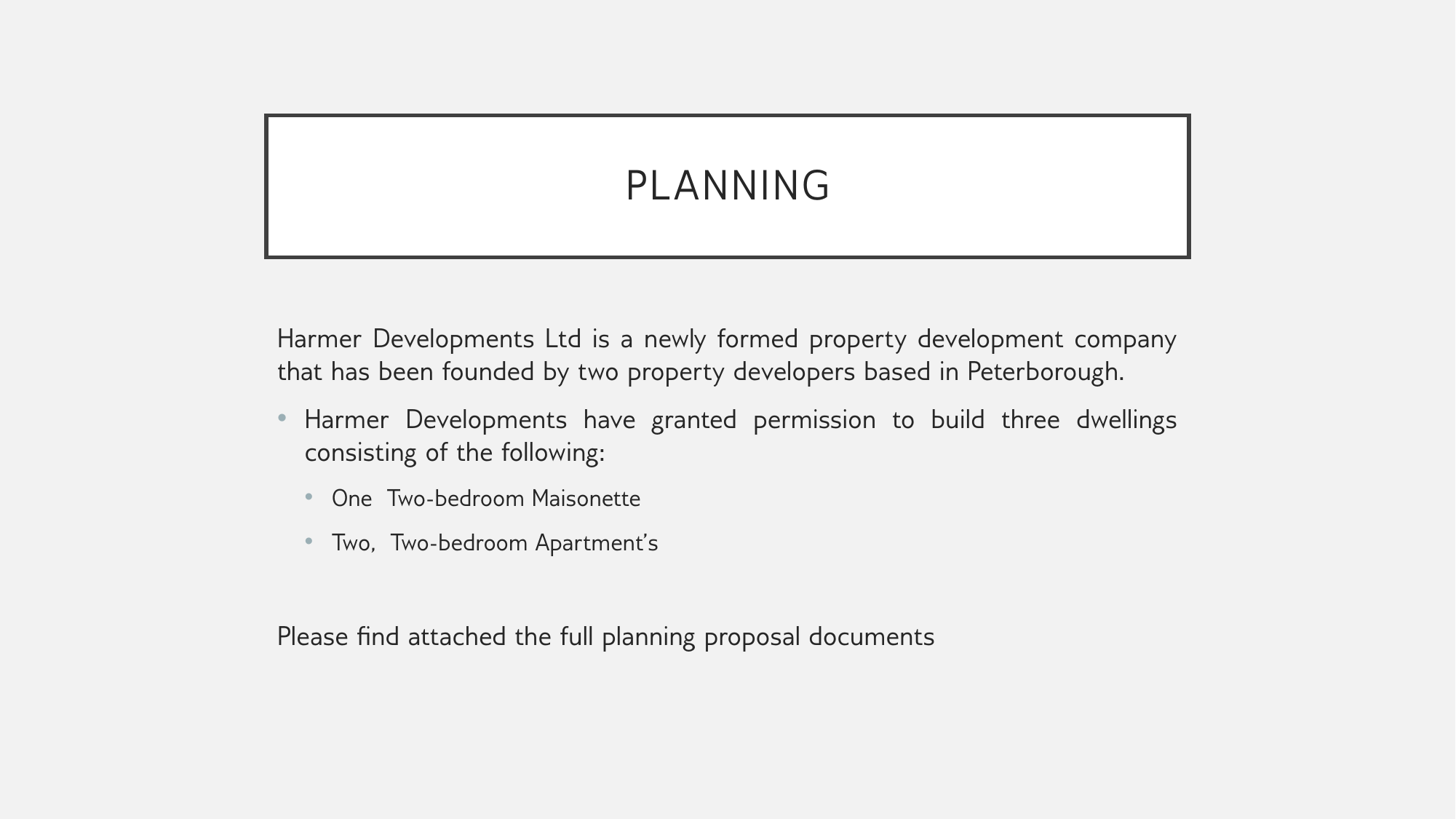

# planning
Harmer Developments Ltd is a newly formed property development company that has been founded by two property developers based in Peterborough.
Harmer Developments have granted permission to build three dwellings consisting of the following:
One  Two-bedroom Maisonette
Two,  Two-bedroom Apartment’s

Please find attached the full planning proposal documents